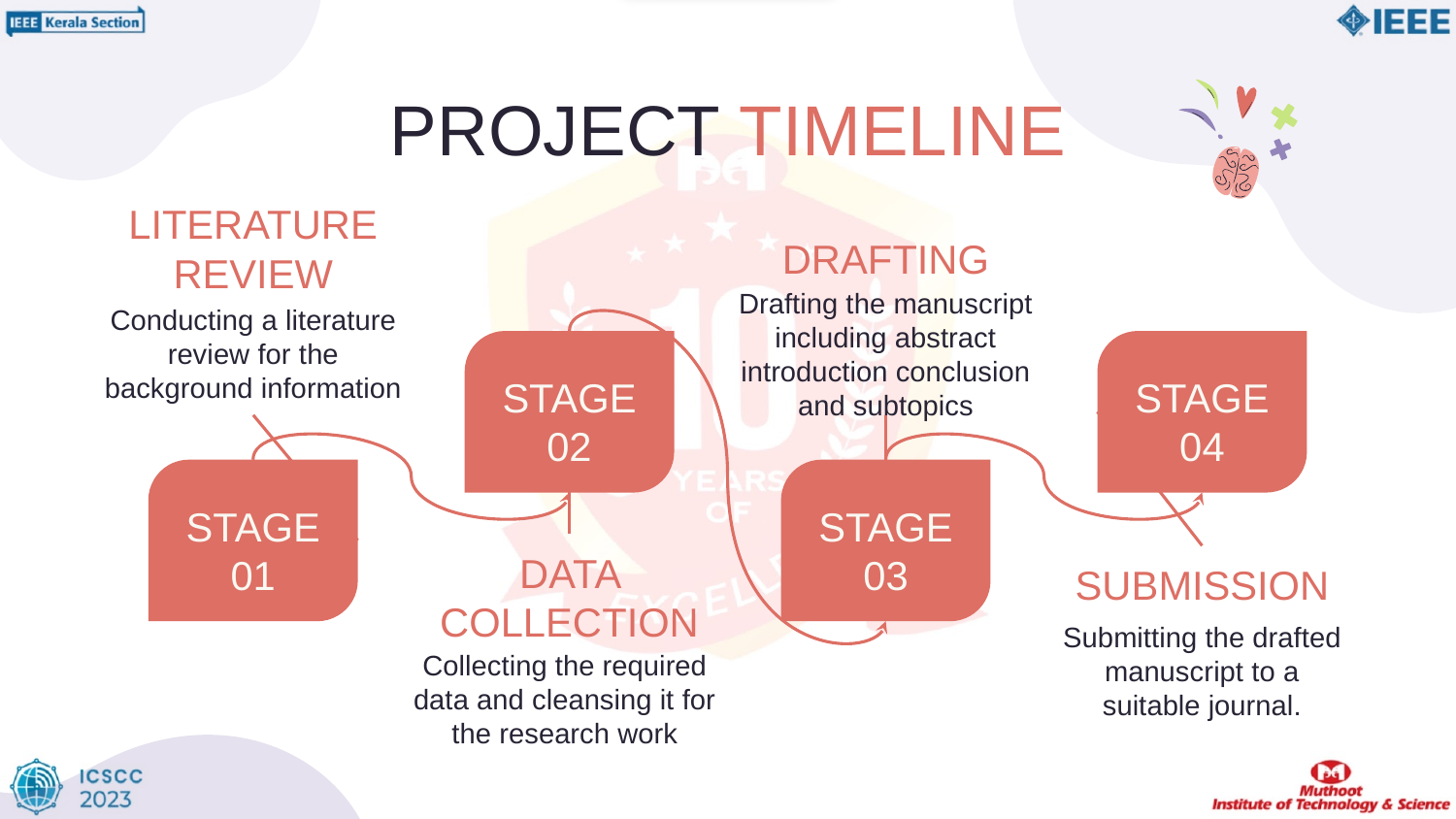

# PROJECT TIMELINE
LITERATURE REVIEW
DRAFTING
Drafting the manuscript including abstract introduction conclusion and subtopics
Conducting a literature review for the background information

STAGE 02
STAGE 04

STAGE 01
STAGE 03
DATA COLLECTION
SUBMISSION
Submitting the drafted manuscript to a suitable journal.
Collecting the required data and cleansing it for the research work